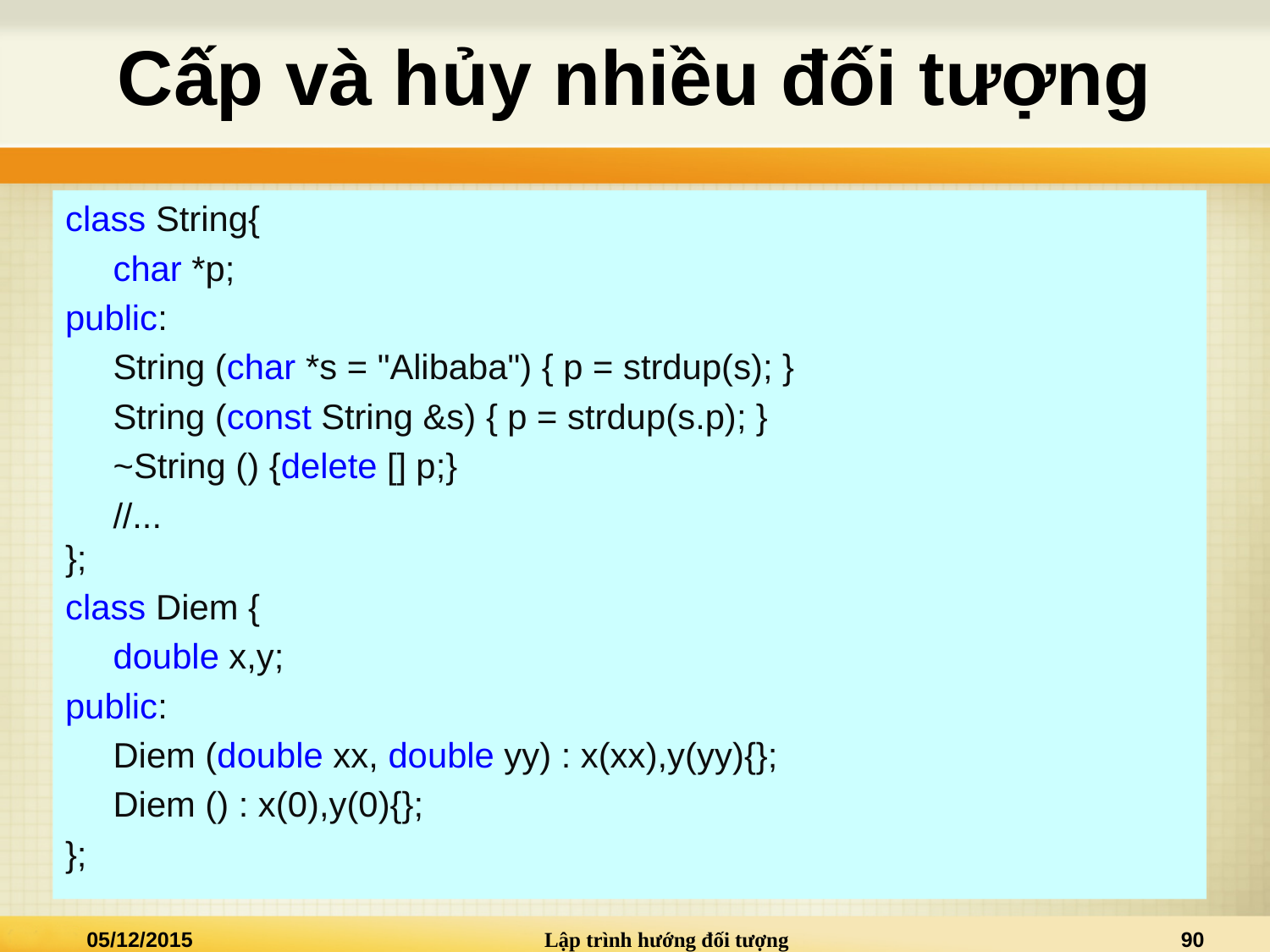

# Cấp và hủy nhiều đối tượng
class String{
	char *p;
public:
	String (char *s = "Alibaba") { p = strdup(s); }
	String (const String &s) { p = strdup(s.p); }
	~String () {delete [] p;}
	//...
};
class Diem {
	double x,y;
public:
	Diem (double xx, double yy) : x(xx),y(yy){};
	Diem () : x(0),y(0){};
};
05/12/2015
Lập trình hướng đối tượng
90